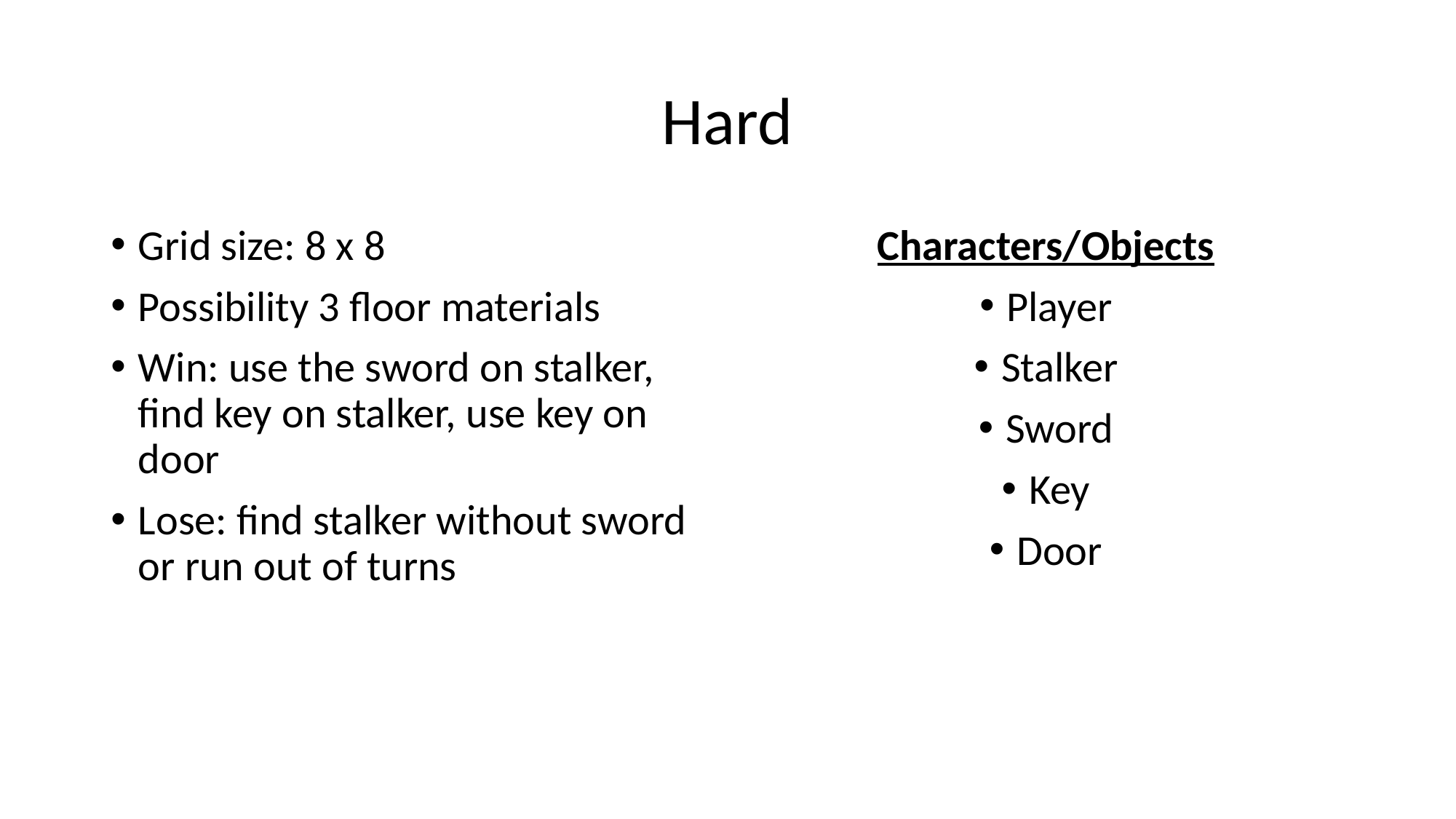

# Hard
Grid size: 8 x 8
Possibility 3 floor materials
Win: use the sword on stalker, find key on stalker, use key on door
Lose: find stalker without sword  or run out of turns
Characters/Objects
Player
Stalker
Sword
Key
Door